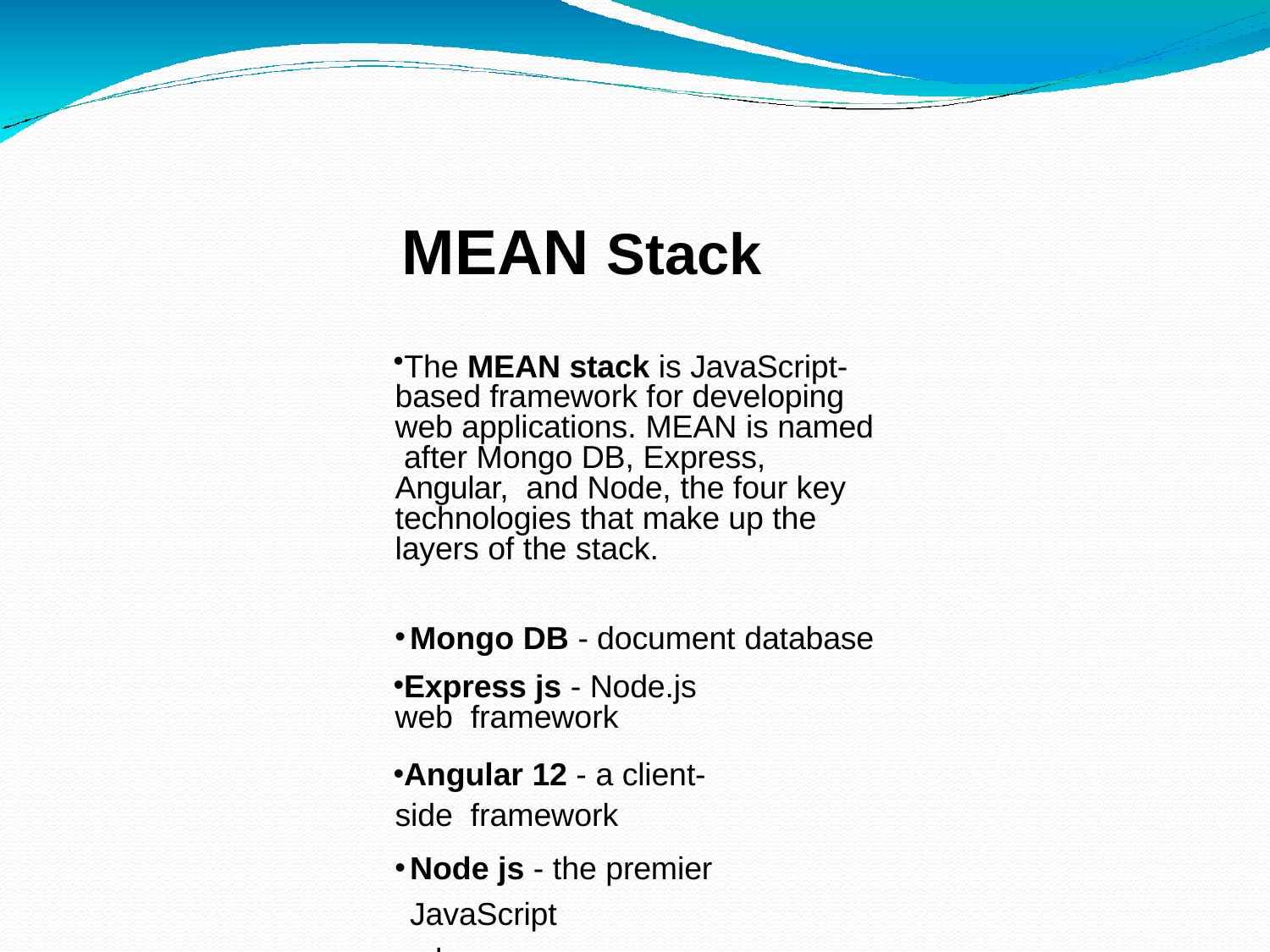

# MEAN Stack
The MEAN stack is JavaScript-  based framework for developing  web applications. MEAN is named  after Mongo DB, Express, Angular,  and Node, the four key  technologies that make up the  layers of the stack.

Mongo DB - document database
Express js - Node.js web  framework
Angular 12 - a client-side  framework
Node js - the premier JavaScript
web server